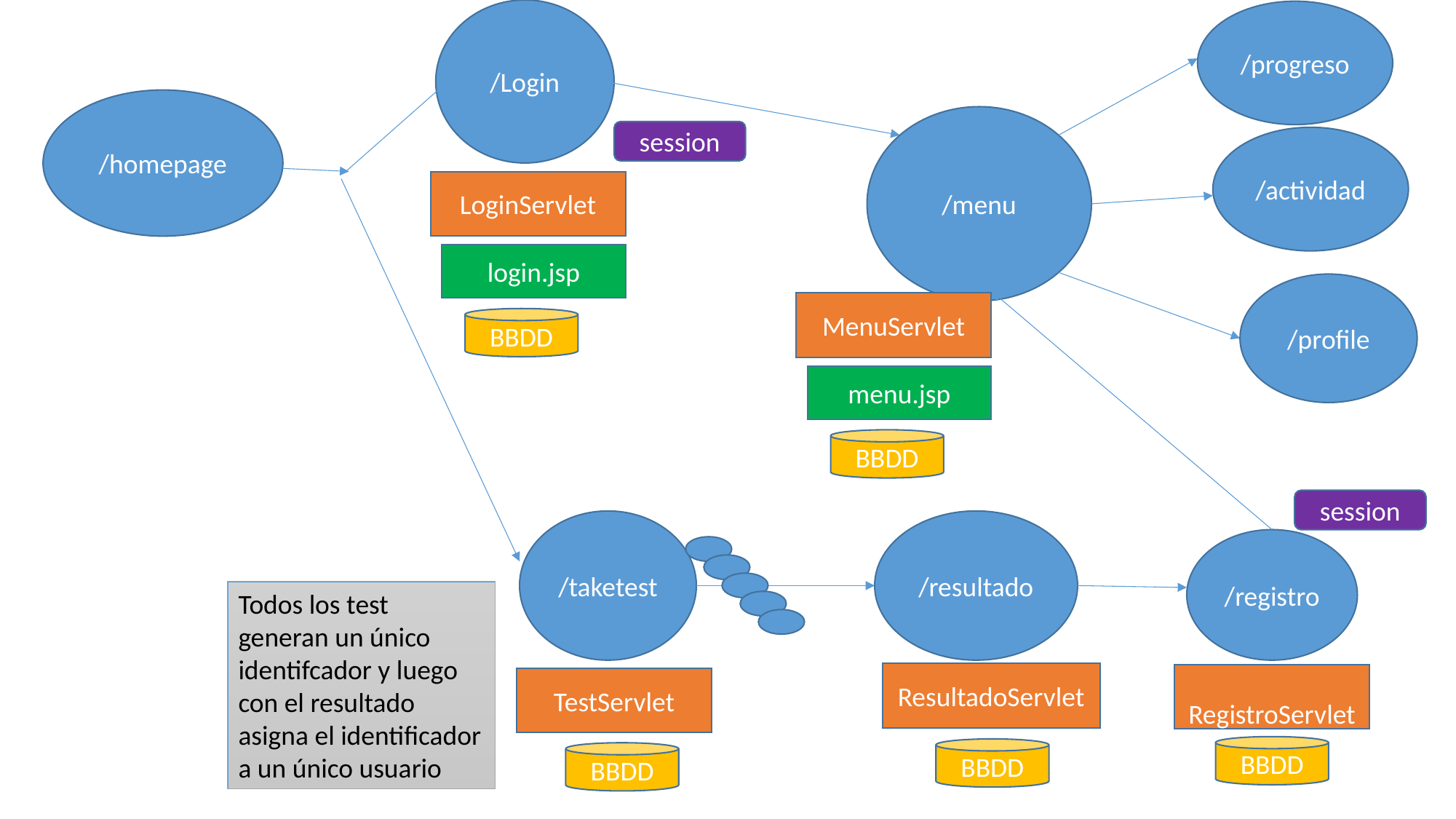

/Login
/progreso
/homepage
/menu
session
/actividad
LoginServlet
login.jsp
/profile
MenuServlet
BBDD
menu.jsp
BBDD
session
/taketest
/resultado
/registro

Todos los test generan un único identifcador y luego con el resultado asigna el identificador a un único usuario

ResultadoServlet

RegistroServlet

Reg
TestServlet
BBDD
BBDD
BBDD